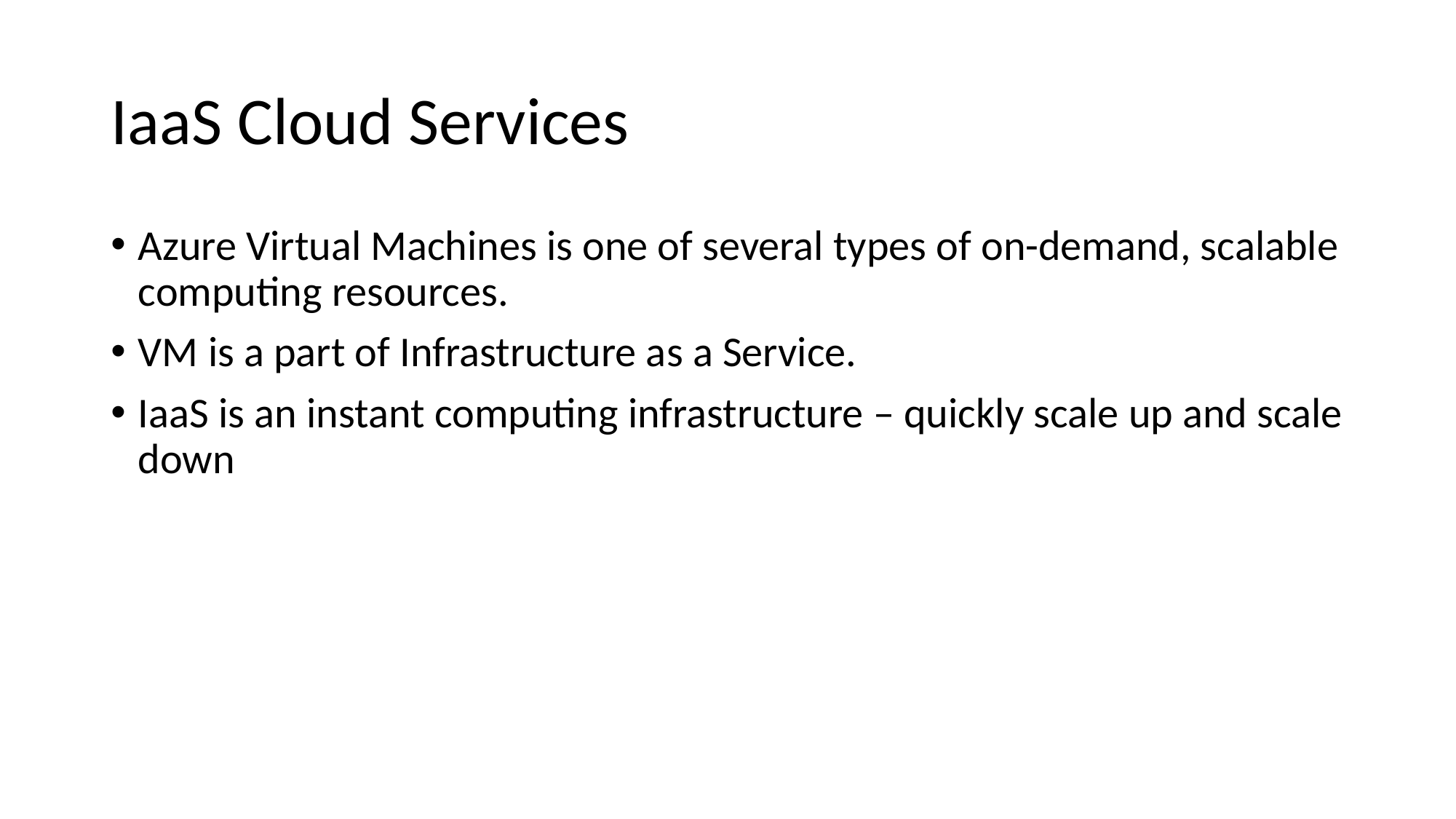

# IaaS Cloud Services
Azure Virtual Machines is one of several types of on-demand, scalable computing resources.
VM is a part of Infrastructure as a Service.
IaaS is an instant computing infrastructure – quickly scale up and scale down